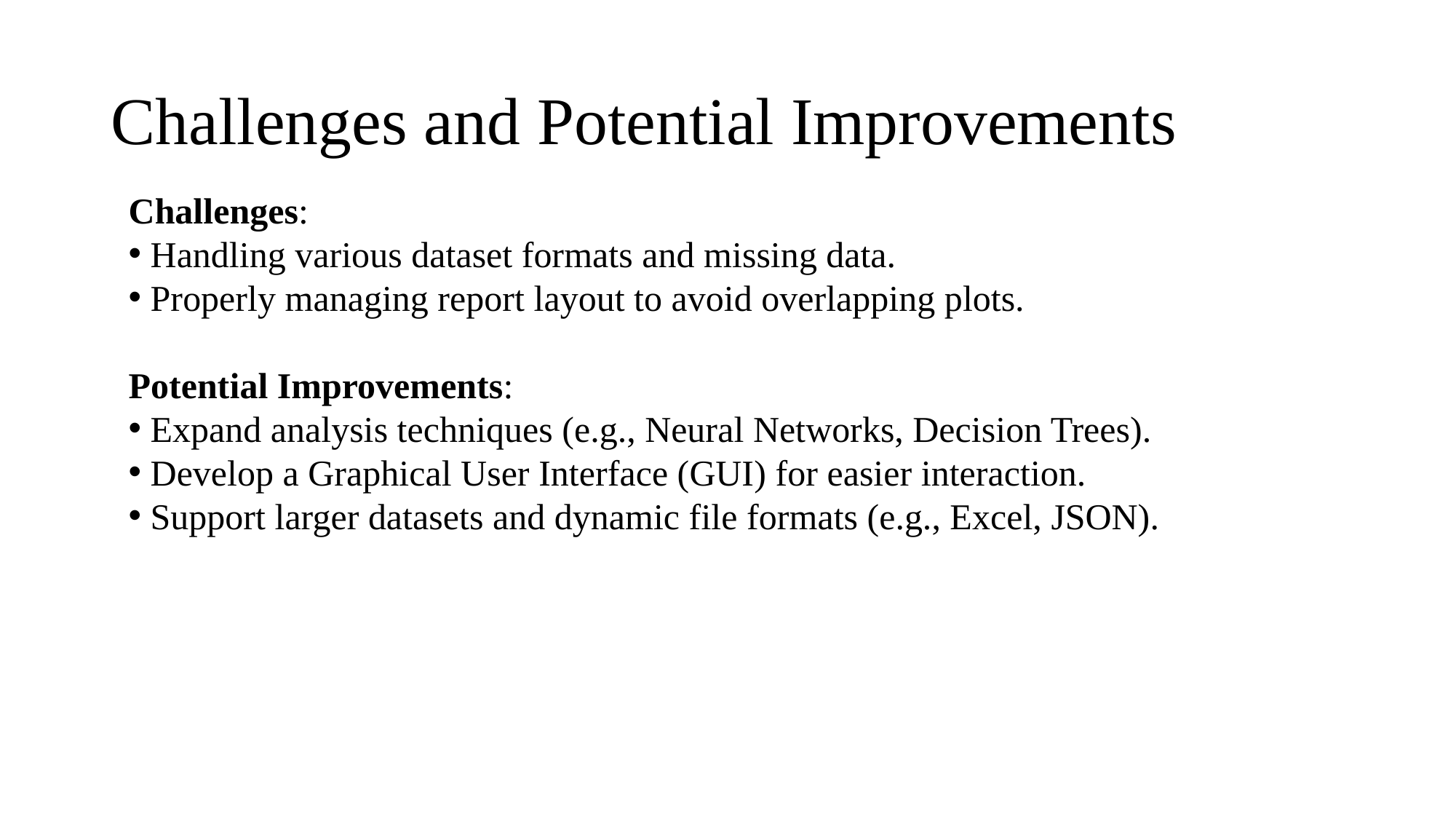

# Challenges and Potential Improvements
Challenges:
 Handling various dataset formats and missing data.
 Properly managing report layout to avoid overlapping plots.

Potential Improvements:
 Expand analysis techniques (e.g., Neural Networks, Decision Trees).
 Develop a Graphical User Interface (GUI) for easier interaction.
 Support larger datasets and dynamic file formats (e.g., Excel, JSON).